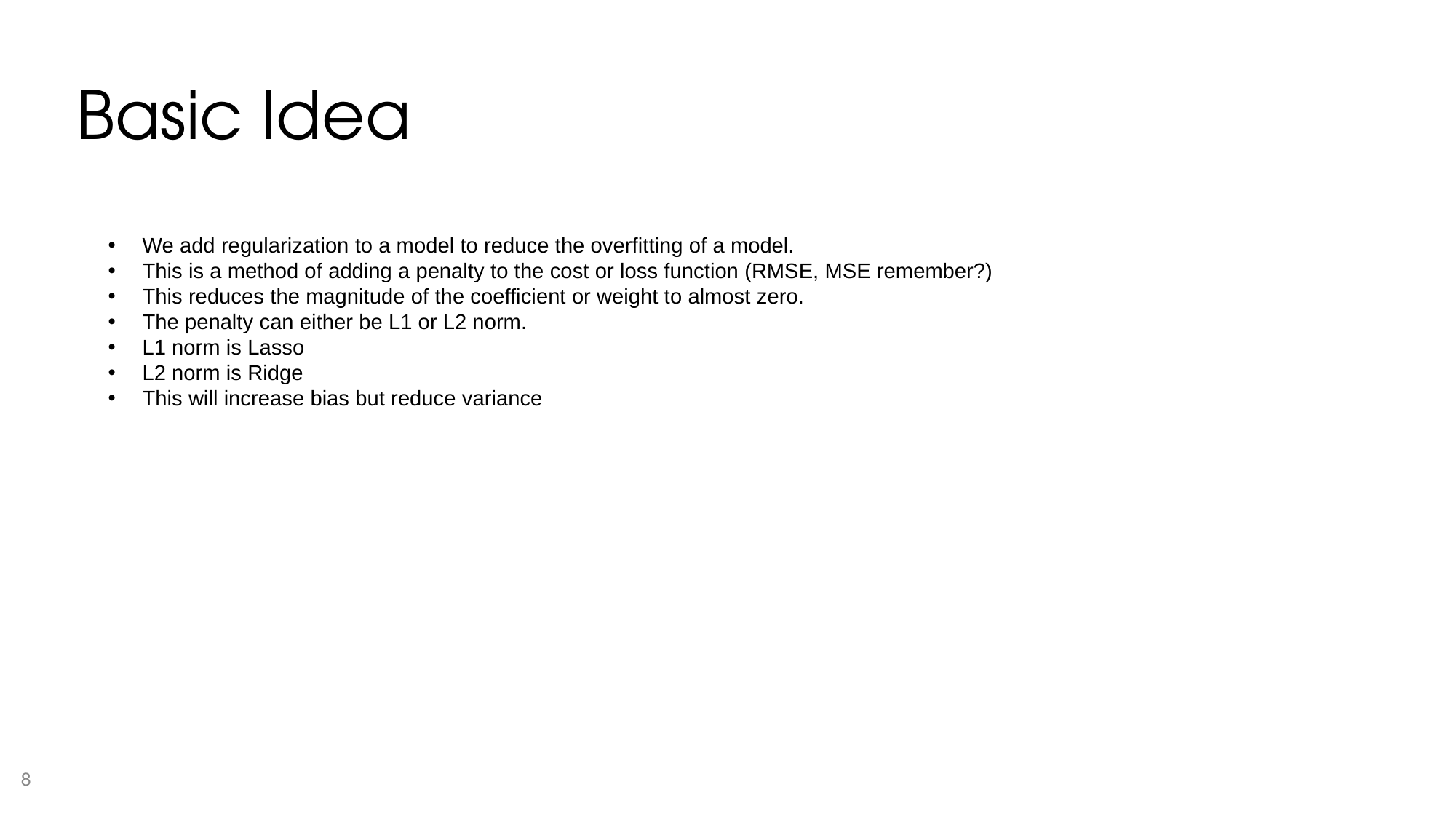

# Basic Idea
We add regularization to a model to reduce the overfitting of a model.
This is a method of adding a penalty to the cost or loss function (RMSE, MSE remember?)
This reduces the magnitude of the coefficient or weight to almost zero.
The penalty can either be L1 or L2 norm.
L1 norm is Lasso
L2 norm is Ridge
This will increase bias but reduce variance

8